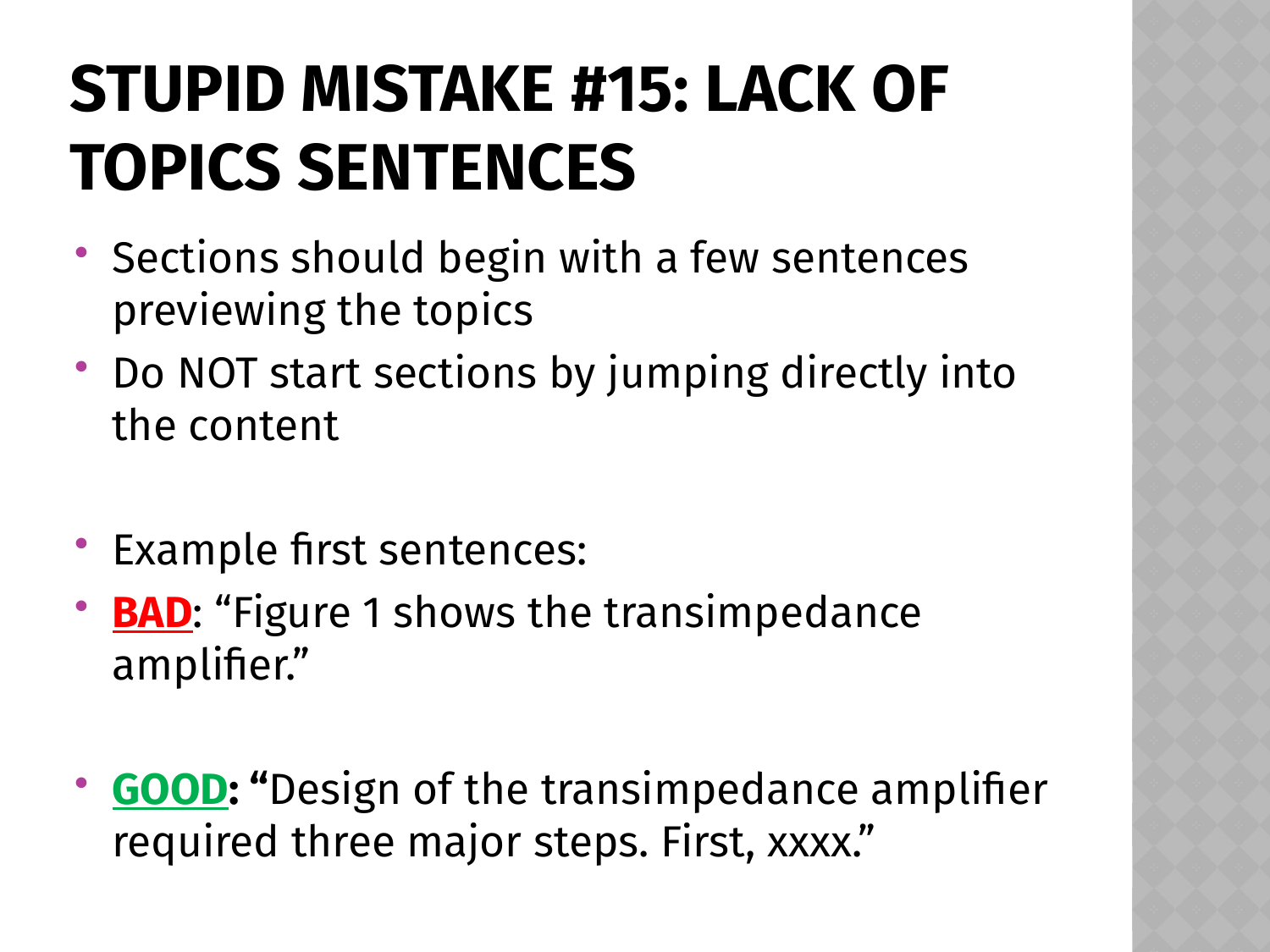

# STUPID MISTAKE #15: LACK OF TOPICS SENTENCES
Sections should begin with a few sentences previewing the topics
Do NOT start sections by jumping directly into the content

Example first sentences:
BAD: “Figure 1 shows the transimpedance amplifier.”

GOOD: “Design of the transimpedance amplifier required three major steps. First, xxxx.”